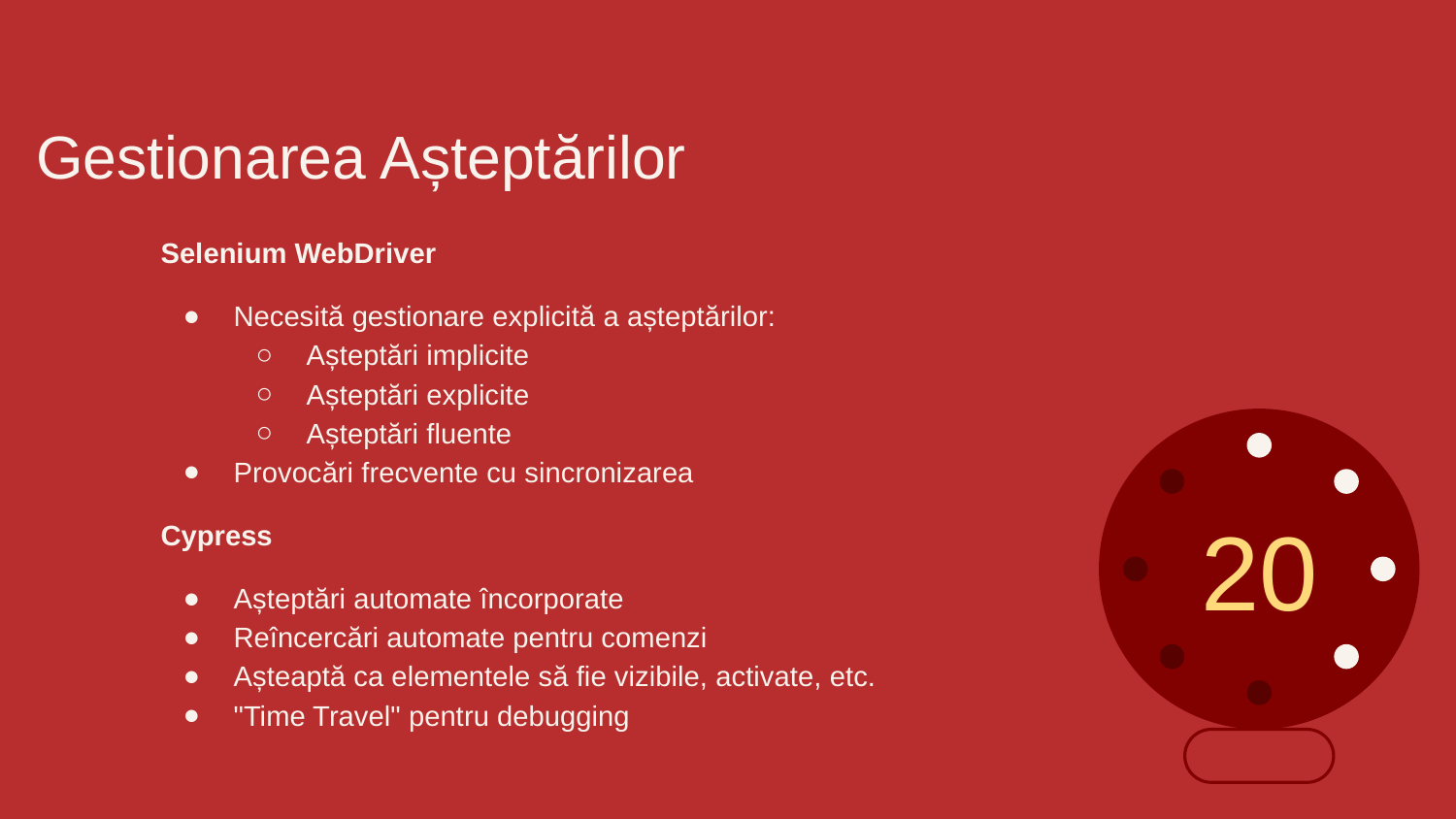

# Gestionarea Așteptărilor
Selenium WebDriver
Necesită gestionare explicită a așteptărilor:
Așteptări implicite
Așteptări explicite
Așteptări fluente
Provocări frecvente cu sincronizarea
Cypress
Așteptări automate încorporate
Reîncercări automate pentru comenzi
Așteaptă ca elementele să fie vizibile, activate, etc.
"Time Travel" pentru debugging

20